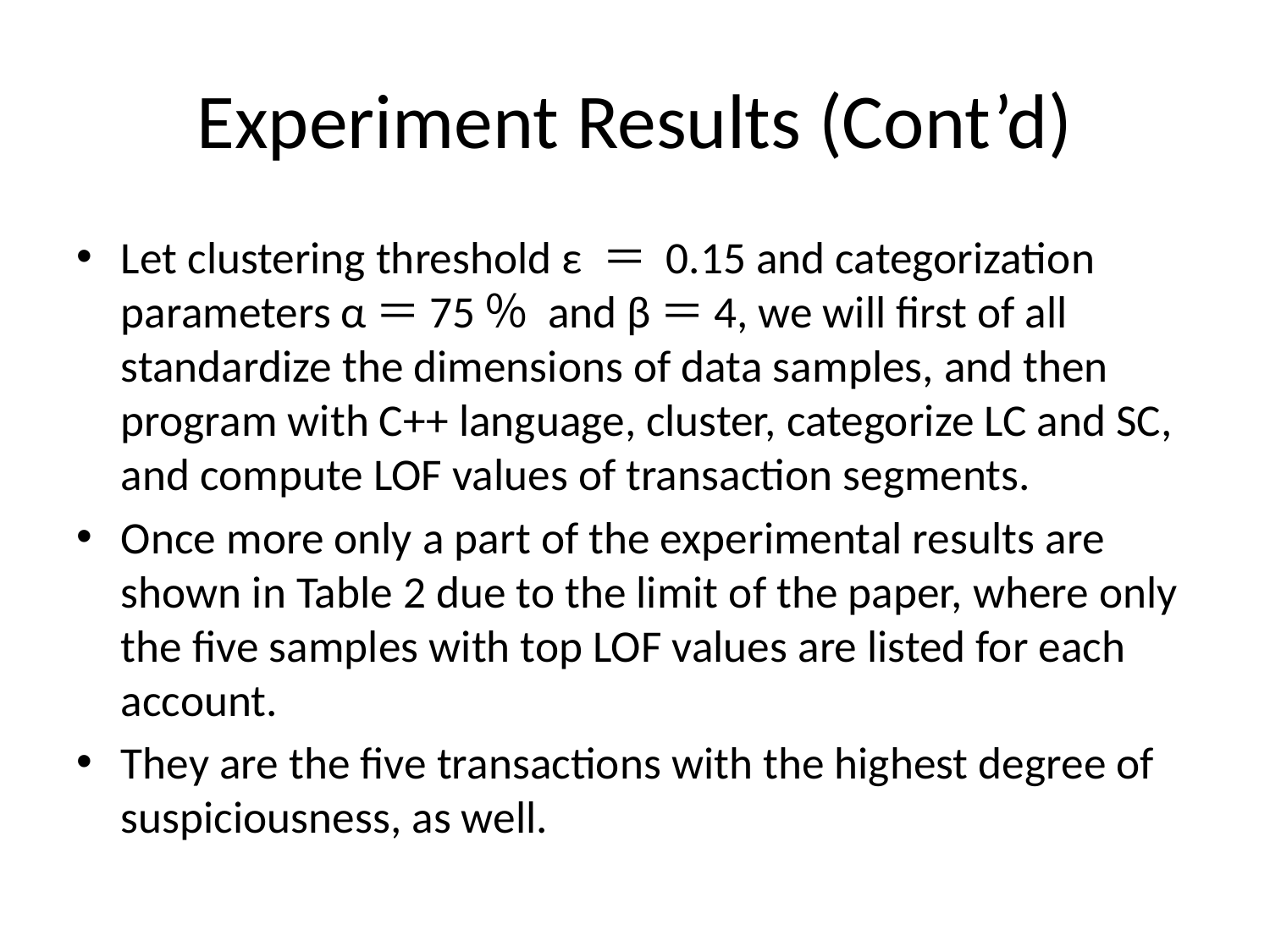

# Experiment Results (Cont’d)
Let clustering threshold ε ＝ 0.15 and categorization parameters α＝75％ and β＝4, we will first of all standardize the dimensions of data samples, and then program with C++ language, cluster, categorize LC and SC, and compute LOF values of transaction segments.
Once more only a part of the experimental results are shown in Table 2 due to the limit of the paper, where only the five samples with top LOF values are listed for each account.
They are the five transactions with the highest degree of suspiciousness, as well.